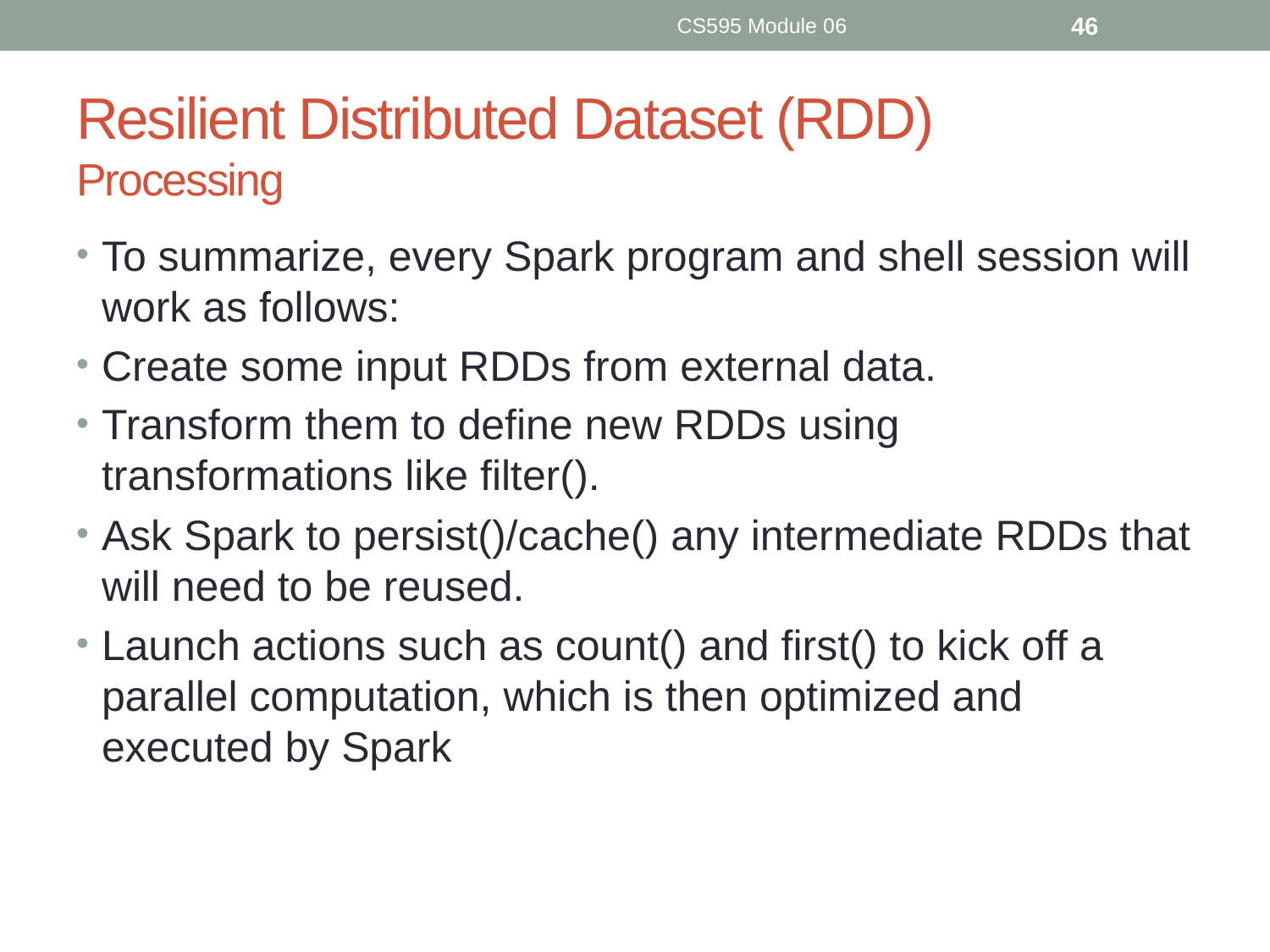

CS595 Module 06
46
# Resilient Distributed Dataset (RDD) Processing
To summarize, every Spark program and shell session will work as follows:
Create some input RDDs from external data.
Transform them to define new RDDs using transformations like filter().
Ask Spark to persist()/cache() any intermediate RDDs that will need to be reused.
Launch actions such as count() and first() to kick off a parallel computation, which is then optimized and executed by Spark